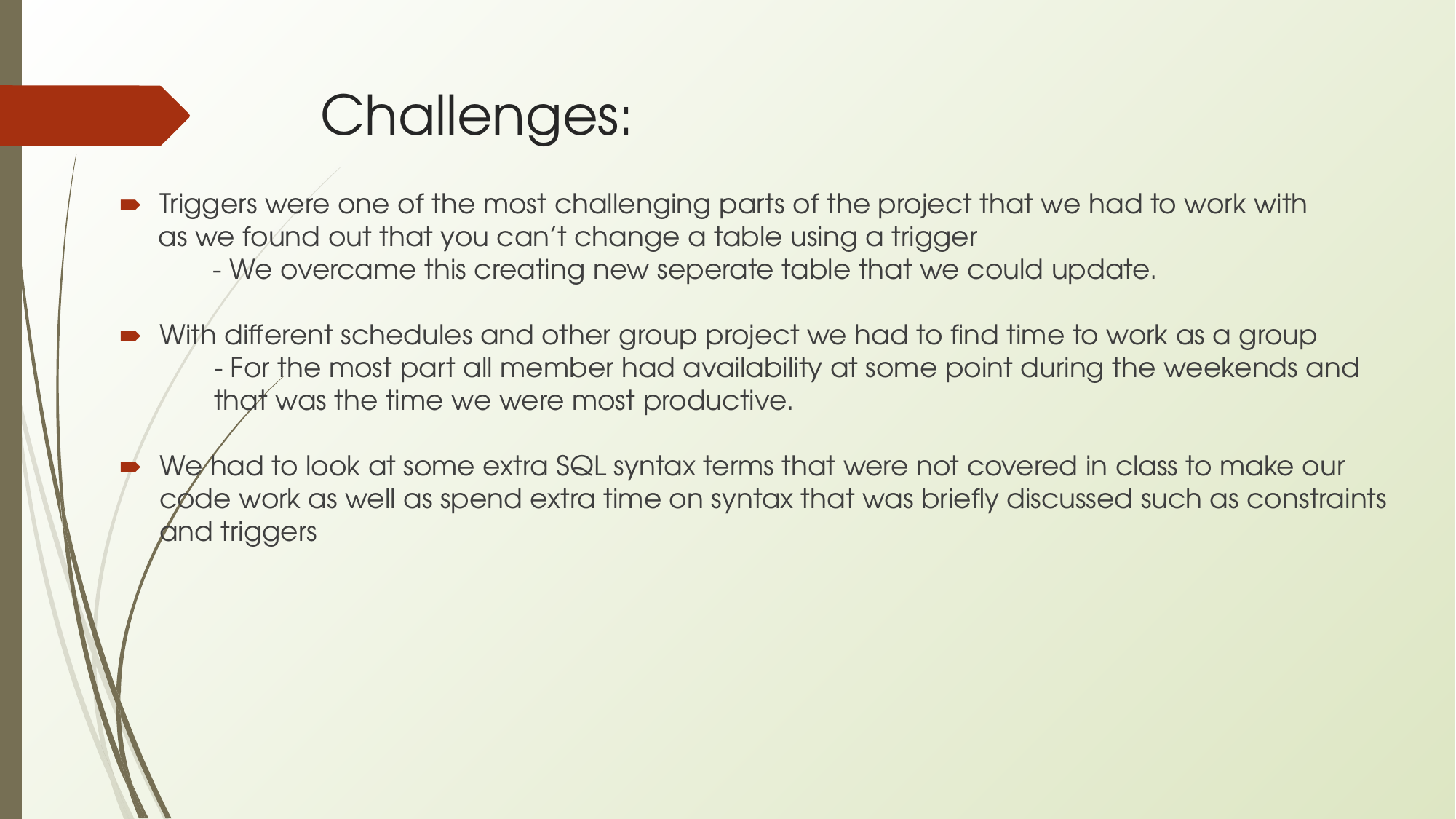

# Challenges:
Triggers were one of the most challenging parts of the project that we had to work with
       as we found out that you can’t change a table using a trigger
       - We overcame this creating new seperate table that we could update.

With different schedules and other group project we had to find time to work as a group
- For the most part all member had availability at some point during the weekends and that was the time we were most productive.

We had to look at some extra SQL syntax terms that were not covered in class to make our code work as well as spend extra time on syntax that was briefly discussed such as constraints and triggers